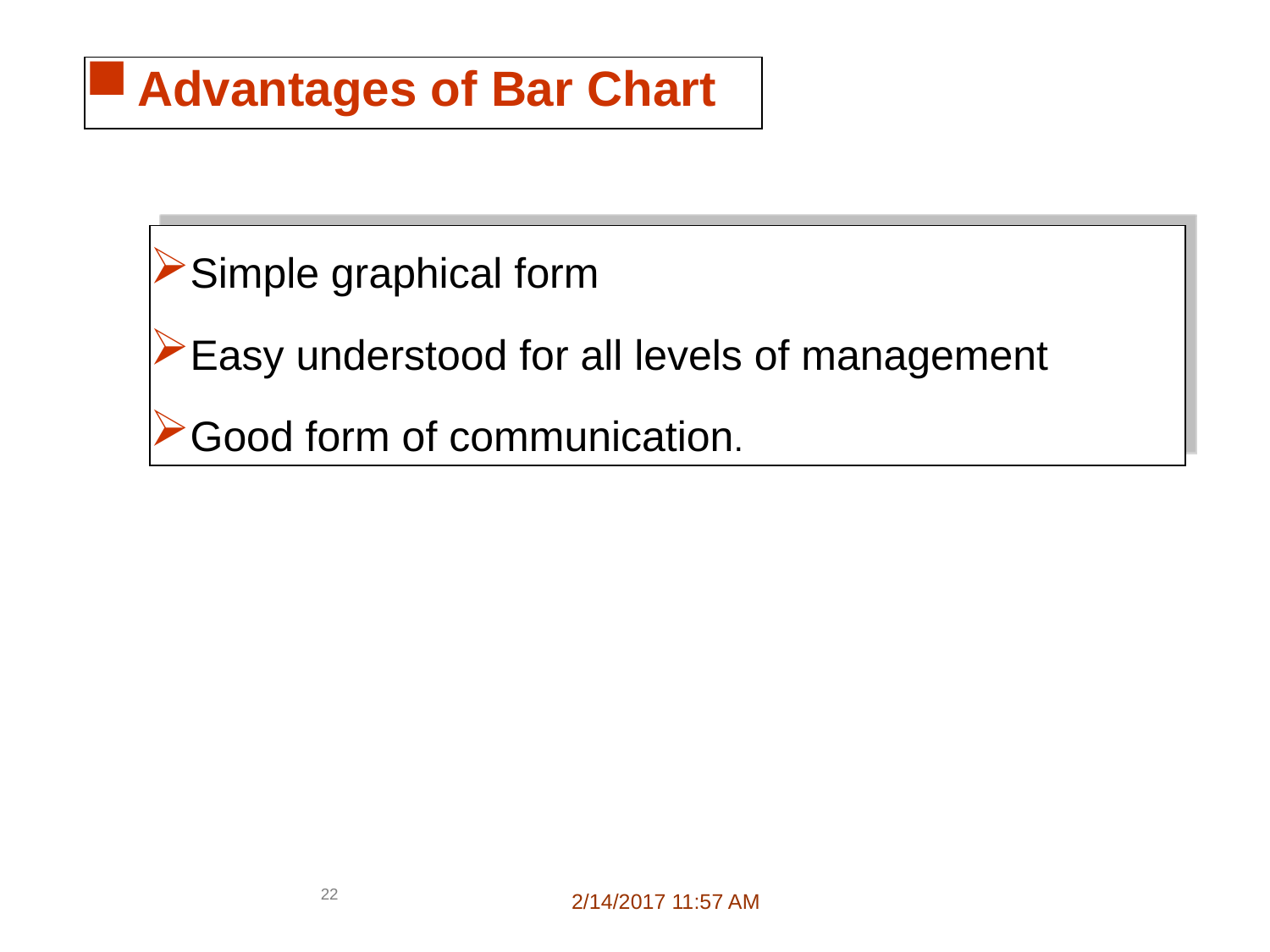

# Advantages of Bar Chart
Simple graphical form
Easy understood for all levels of management
Good form of communication.
22
2/14/2017 11:57 AM